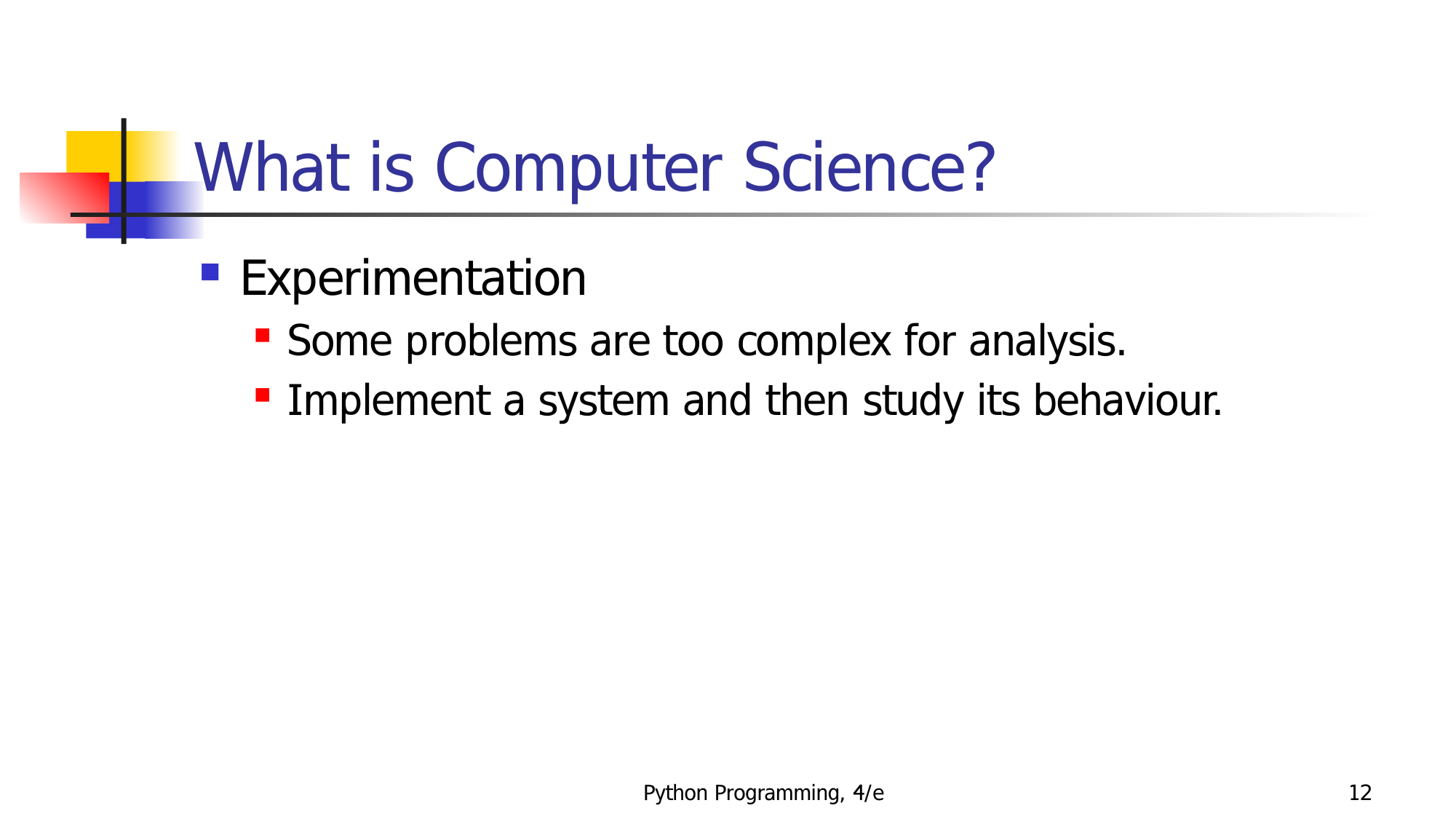

What is Computer Science?
Experimentation
Some problems are too complex for analysis.
Implement a system and then study its behaviour.
Python Programming, 4/e
12